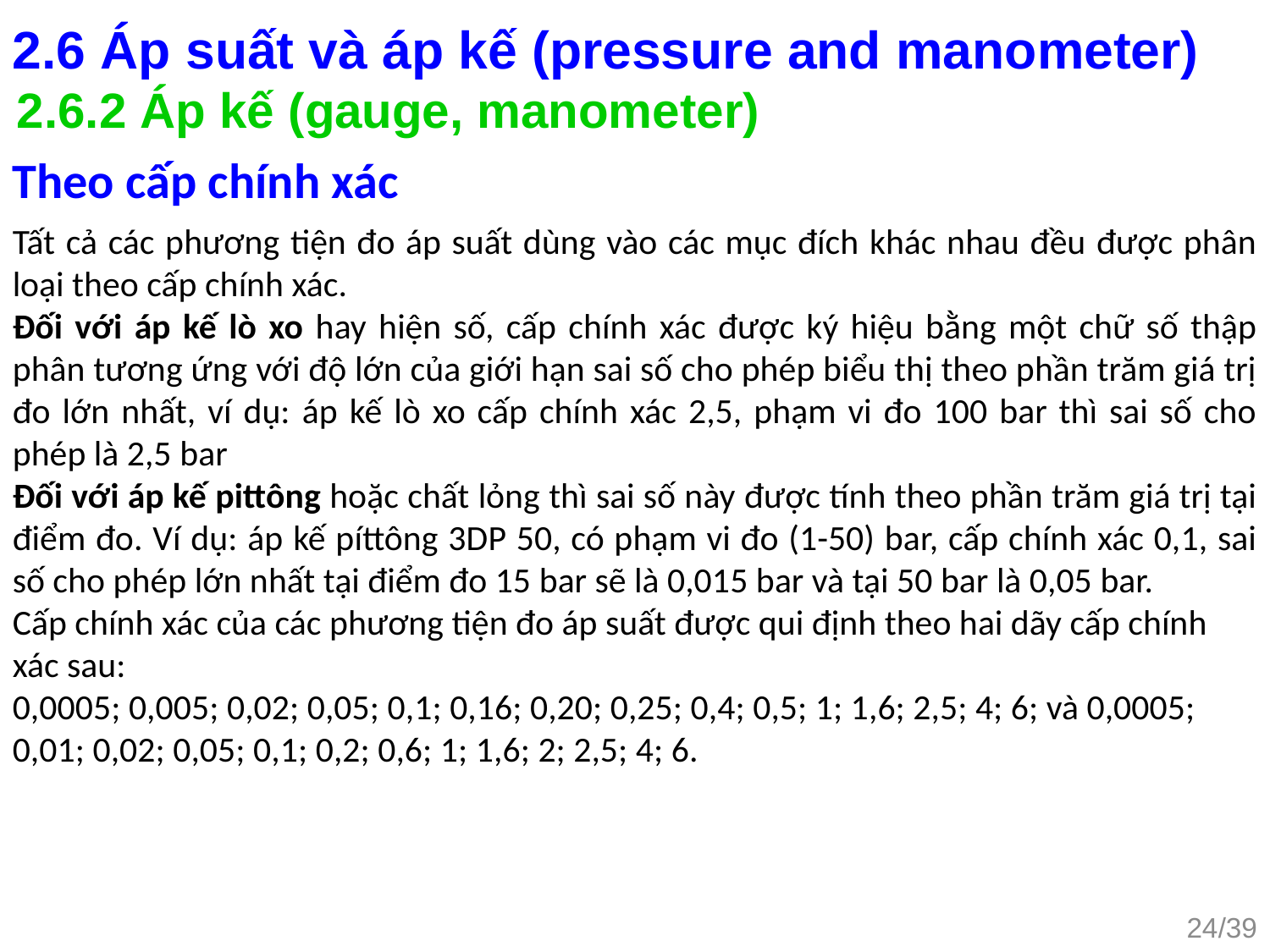

2.6 Áp suất và áp kế (pressure and manometer)
2.6.2 Áp kế (gauge, manometer)
Theo cấp chính xác
Tất cả các phương tiện đo áp suất dùng vào các mục đích khác nhau đều được phân loại theo cấp chính xác.
Đối với áp kế lò xo hay hiện số, cấp chính xác được ký hiệu bằng một chữ số thập phân tương ứng với độ lớn của giới hạn sai số cho phép biểu thị theo phần trăm giá trị đo lớn nhất, ví dụ: áp kế lò xo cấp chính xác 2,5, phạm vi đo 100 bar thì sai số cho phép là 2,5 bar
Đối với áp kế pittông hoặc chất lỏng thì sai số này được tính theo phần trăm giá trị tại điểm đo. Ví dụ: áp kế píttông 3DP 50, có phạm vi đo (1-50) bar, cấp chính xác 0,1, sai số cho phép lớn nhất tại điểm đo 15 bar sẽ là 0,015 bar và tại 50 bar là 0,05 bar.
Cấp chính xác của các phương tiện đo áp suất được qui định theo hai dãy cấp chính xác sau:
0,0005; 0,005; 0,02; 0,05; 0,1; 0,16; 0,20; 0,25; 0,4; 0,5; 1; 1,6; 2,5; 4; 6; và 0,0005; 0,01; 0,02; 0,05; 0,1; 0,2; 0,6; 1; 1,6; 2; 2,5; 4; 6.
24/39